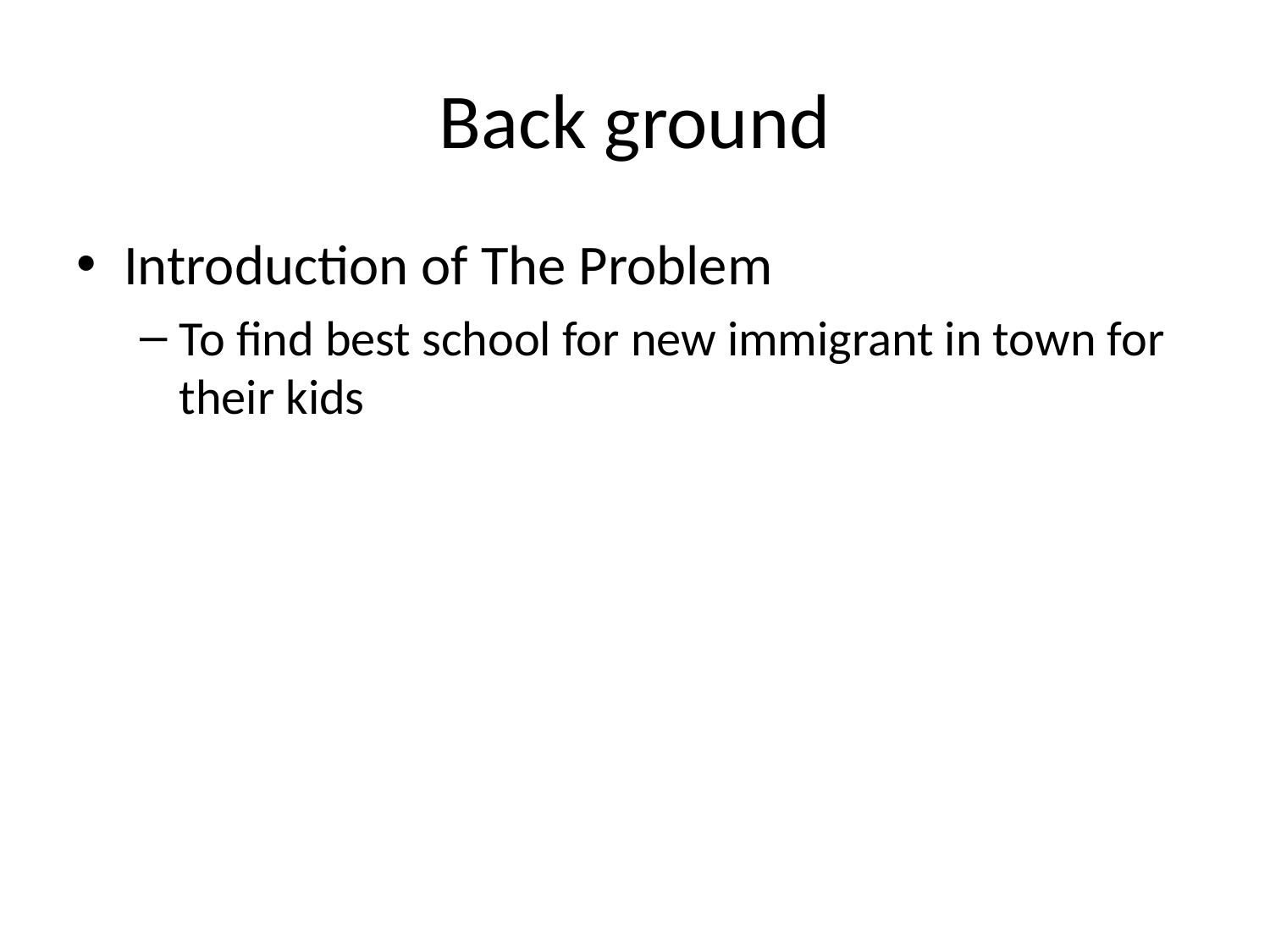

# Back ground
Introduction of The Problem
To find best school for new immigrant in town for their kids